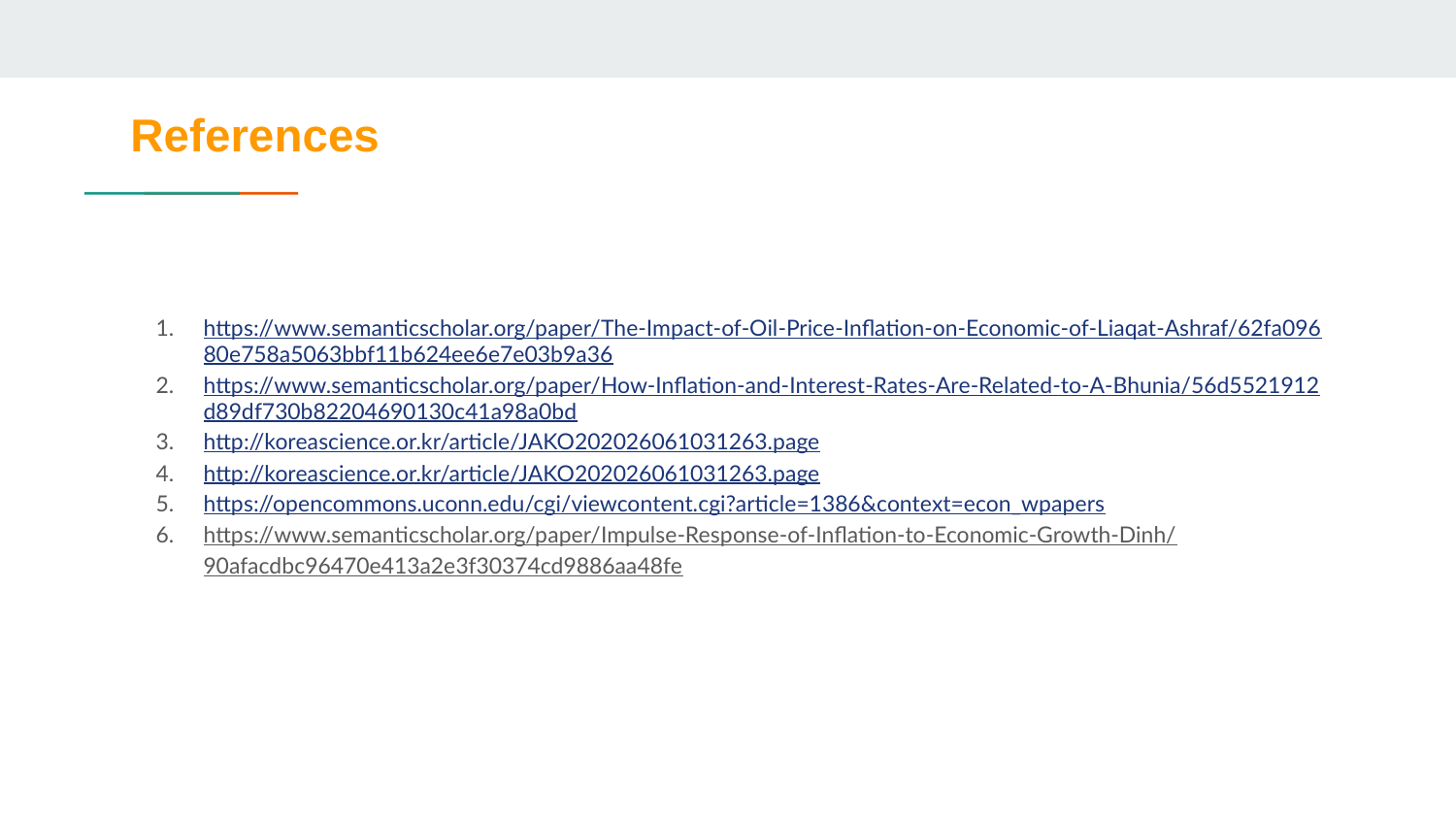

# References

https://www.semanticscholar.org/paper/The-Impact-of-Oil-Price-Inflation-on-Economic-of-Liaqat-Ashraf/62fa09680e758a5063bbf11b624ee6e7e03b9a36
https://www.semanticscholar.org/paper/How-Inflation-and-Interest-Rates-Are-Related-to-A-Bhunia/56d5521912d89df730b82204690130c41a98a0bd
http://koreascience.or.kr/article/JAKO202026061031263.page
http://koreascience.or.kr/article/JAKO202026061031263.page
https://opencommons.uconn.edu/cgi/viewcontent.cgi?article=1386&context=econ_wpapers
https://www.semanticscholar.org/paper/Impulse-Response-of-Inflation-to-Economic-Growth-Dinh/90afacdbc96470e413a2e3f30374cd9886aa48fe